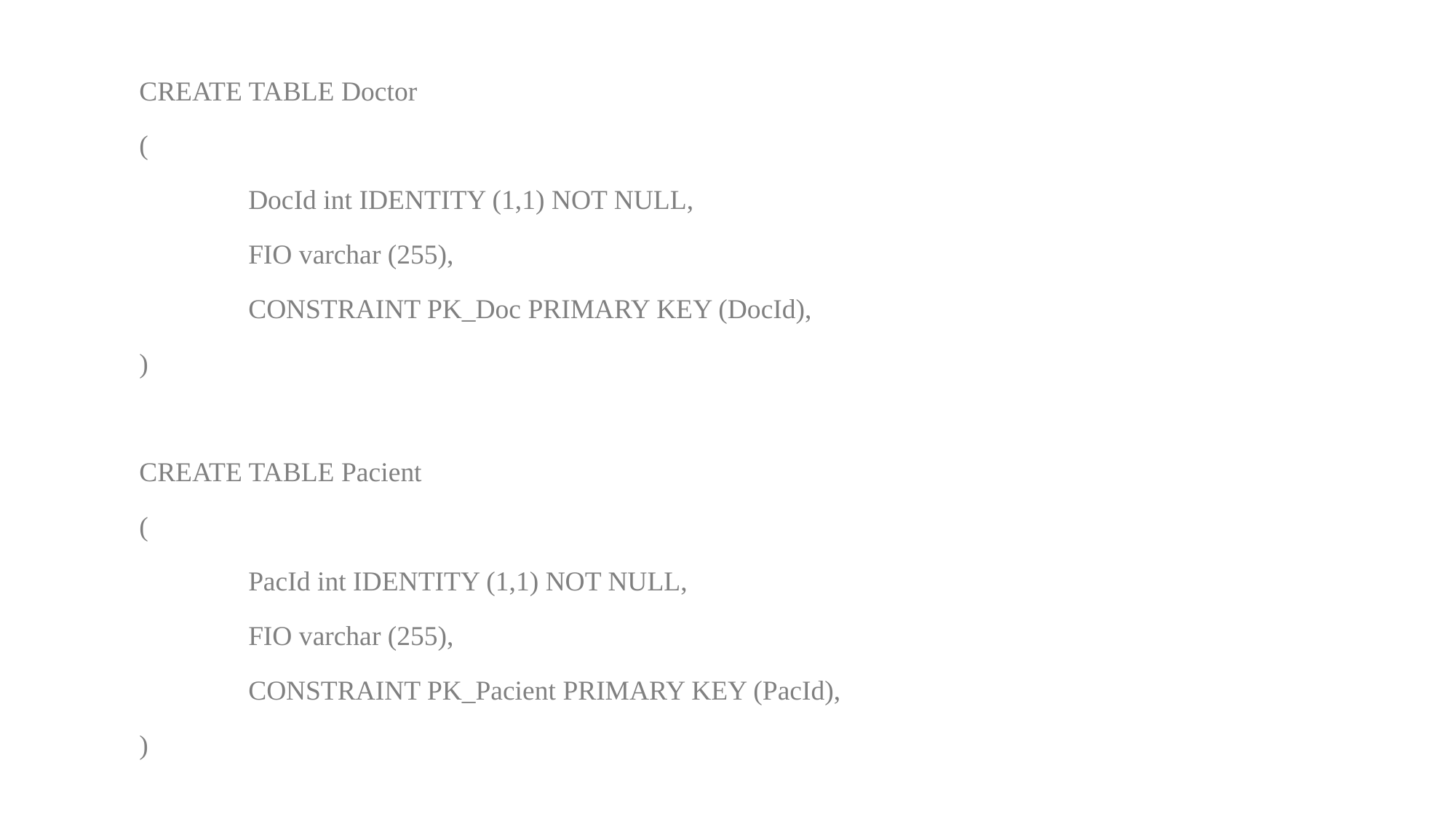

CREATE TABLE Doctor
(
	DocId int IDENTITY (1,1) NOT NULL,
	FIO varchar (255),
	CONSTRAINT PK_Doc PRIMARY KEY (DocId),
)

CREATE TABLE Pacient
(
	PacId int IDENTITY (1,1) NOT NULL,
	FIO varchar (255),
	CONSTRAINT PK_Pacient PRIMARY KEY (PacId),
)